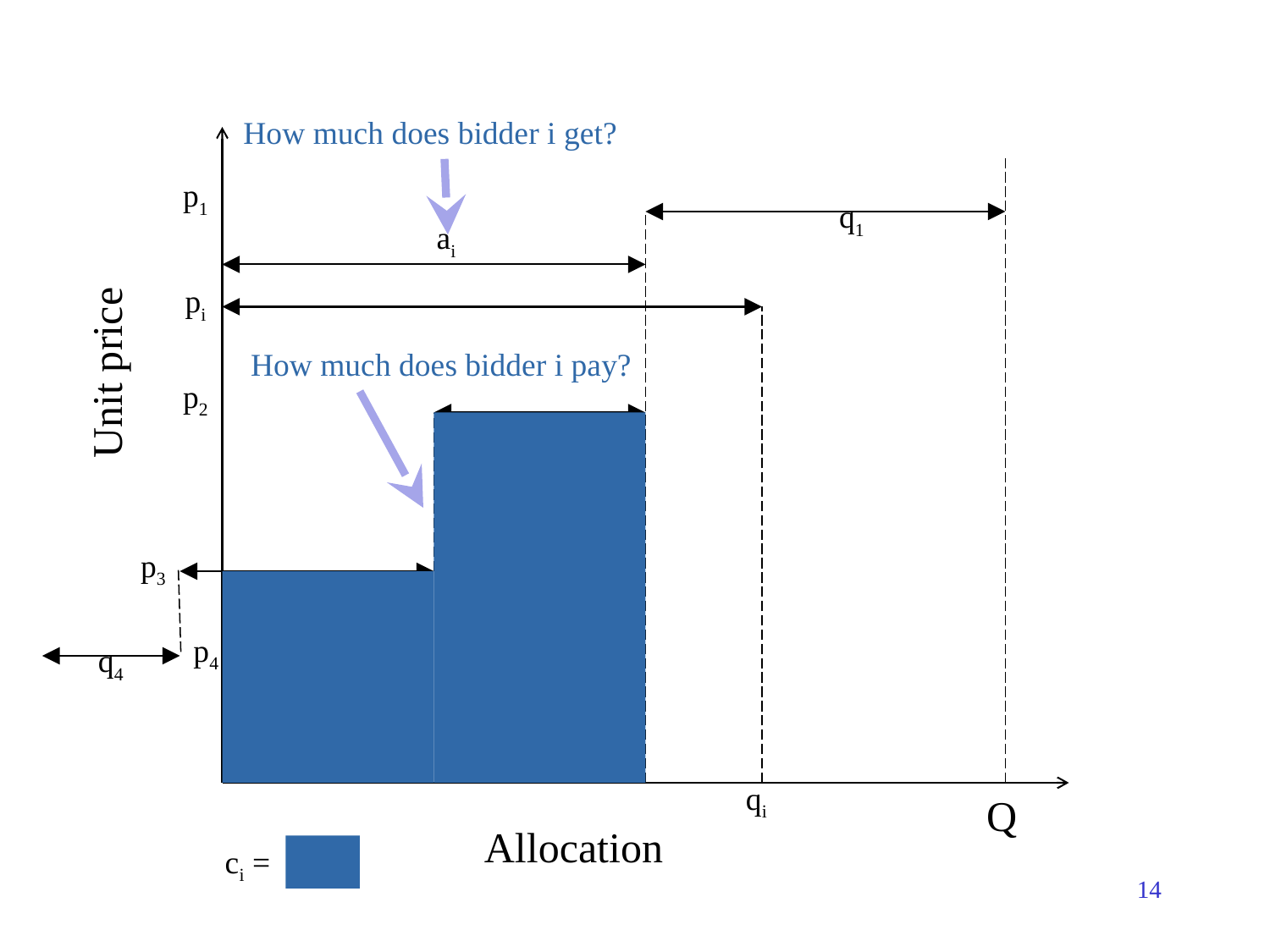

How much does bidder i get?
p1
q1
ai
pi
How much does bidder i pay?
Unit price
p2
q2

p3
q3

p4
q4
qi
Q
Allocation
ci =

14